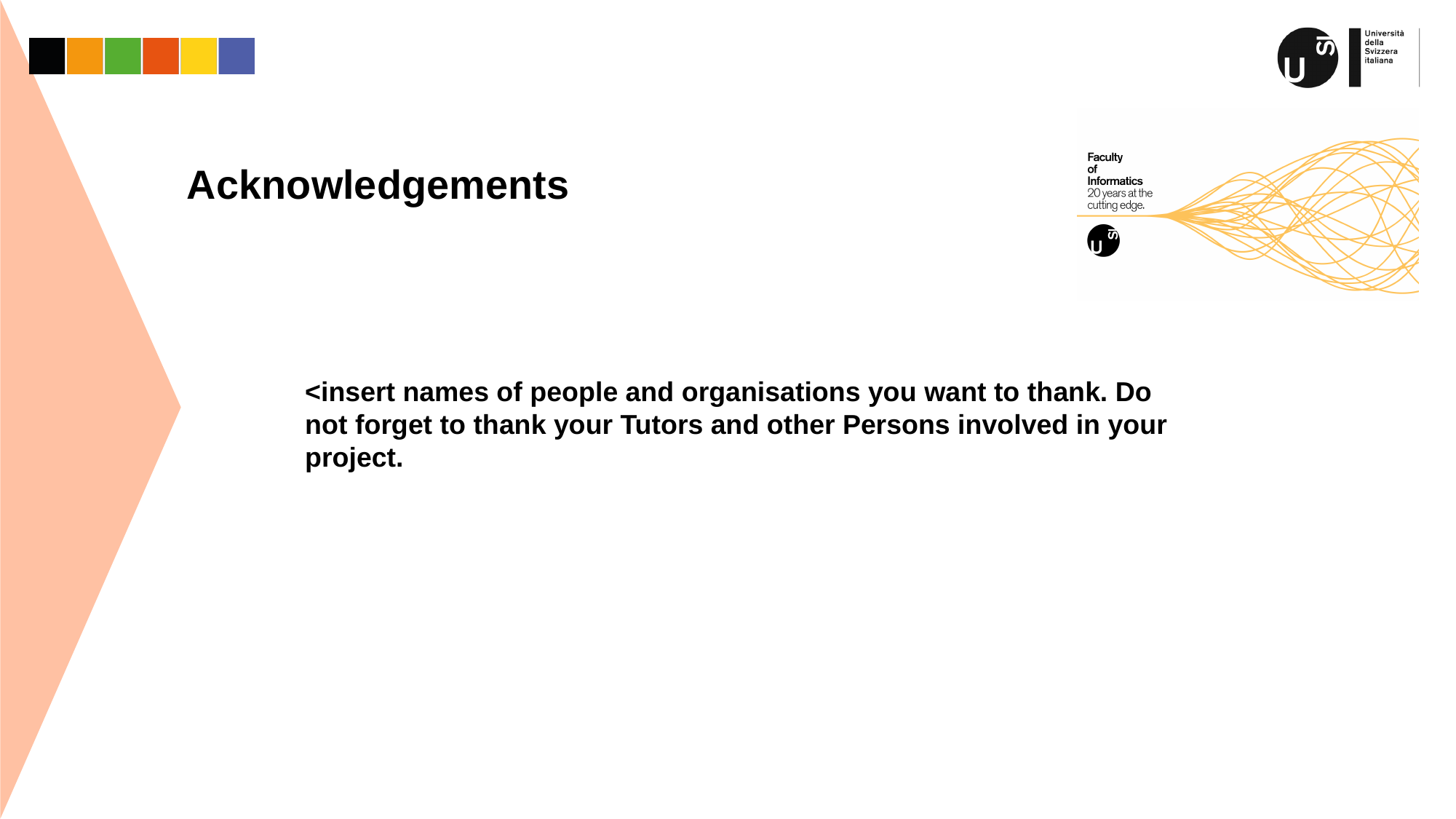

# Acknowledgements
<insert names of people and organisations you want to thank. Do not forget to thank your Tutors and other Persons involved in your project.